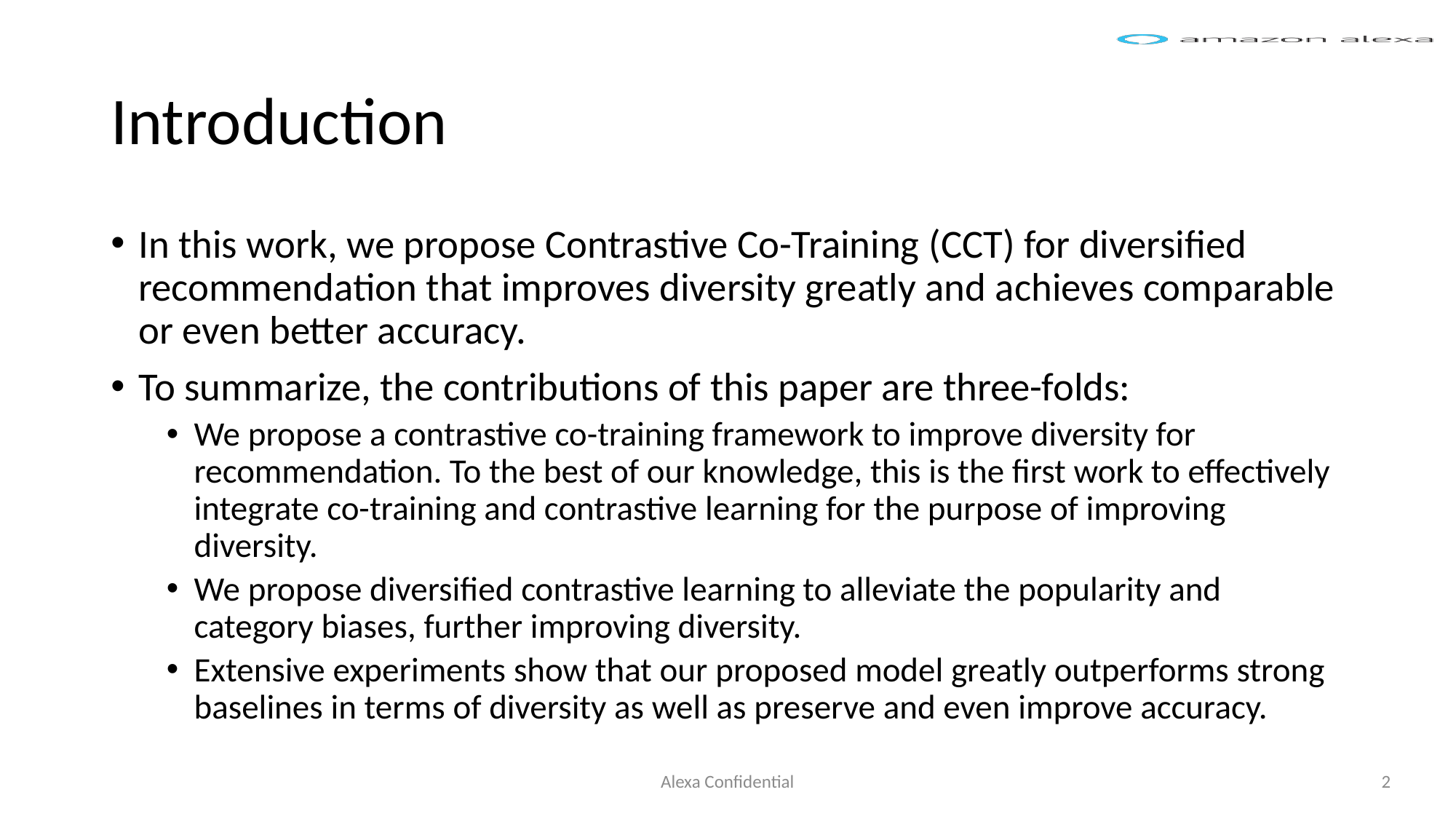

# Introduction
In this work, we propose Contrastive Co-Training (CCT) for diversified recommendation that improves diversity greatly and achieves comparable or even better accuracy.
To summarize, the contributions of this paper are three-folds:
We propose a contrastive co-training framework to improve diversity for recommendation. To the best of our knowledge, this is the first work to effectively integrate co-training and contrastive learning for the purpose of improving diversity.
We propose diversified contrastive learning to alleviate the popularity and category biases, further improving diversity.
Extensive experiments show that our proposed model greatly outperforms strong baselines in terms of diversity as well as preserve and even improve accuracy.
Alexa Confidential
2